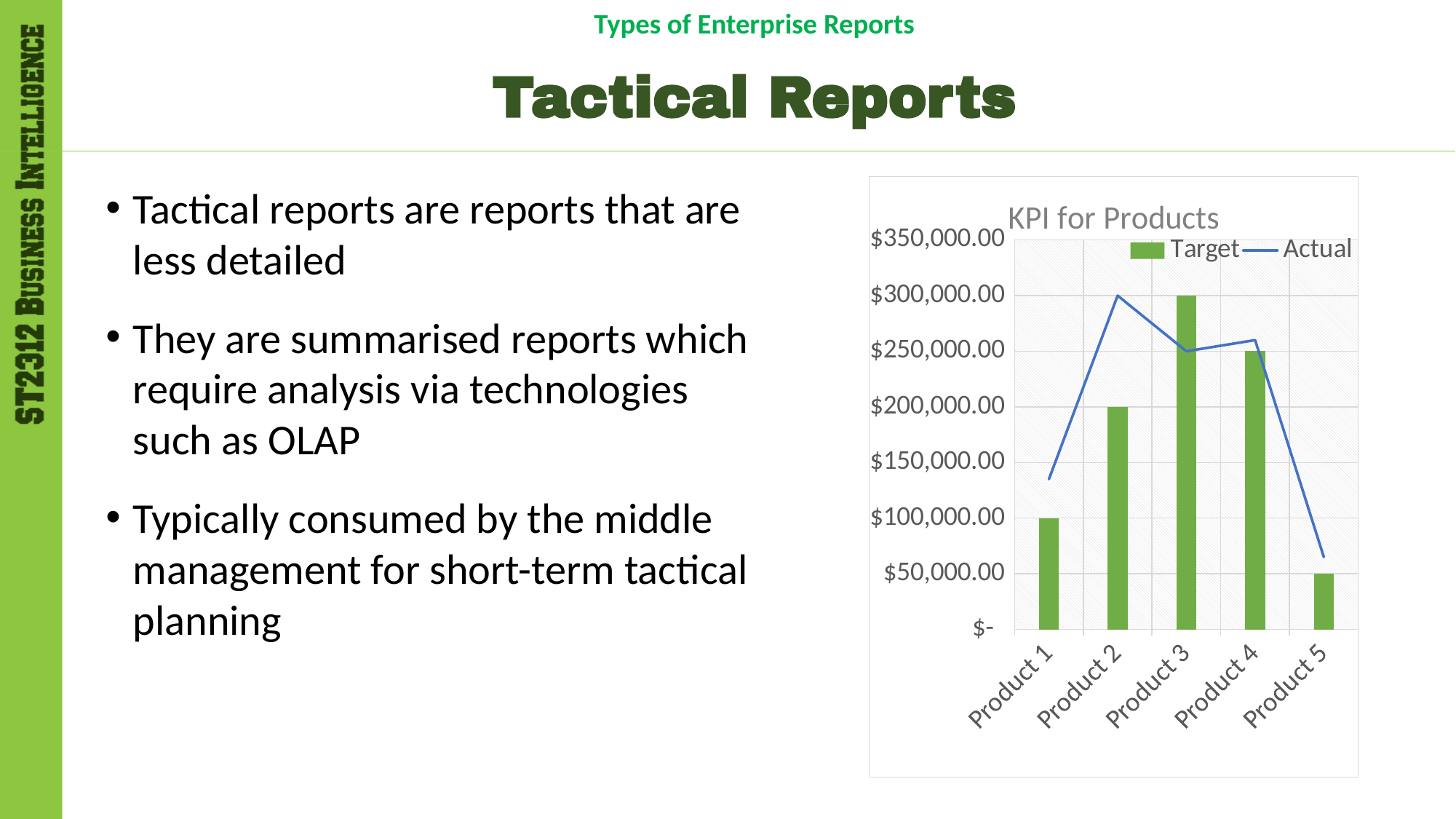

Types of Enterprise Reports
# Tactical Reports

Tactical reports are reports that are less detailed
They are summarised reports which require analysis via technologies such as OLAP
Typically consumed by the middle management for short-term tactical planning

### Chart: KPI for Products

| Category | Target | Actual |
|---|---|---|
| Product 1 | 100000.0 | 135000.0 |
| Product 2 | 200000.0 | 300000.0 |
| Product 3 | 300000.0 | 250000.0 |
| Product 4 | 250000.0 | 260000.0 |
| Product 5 | 50000.0 | 65000.0 |